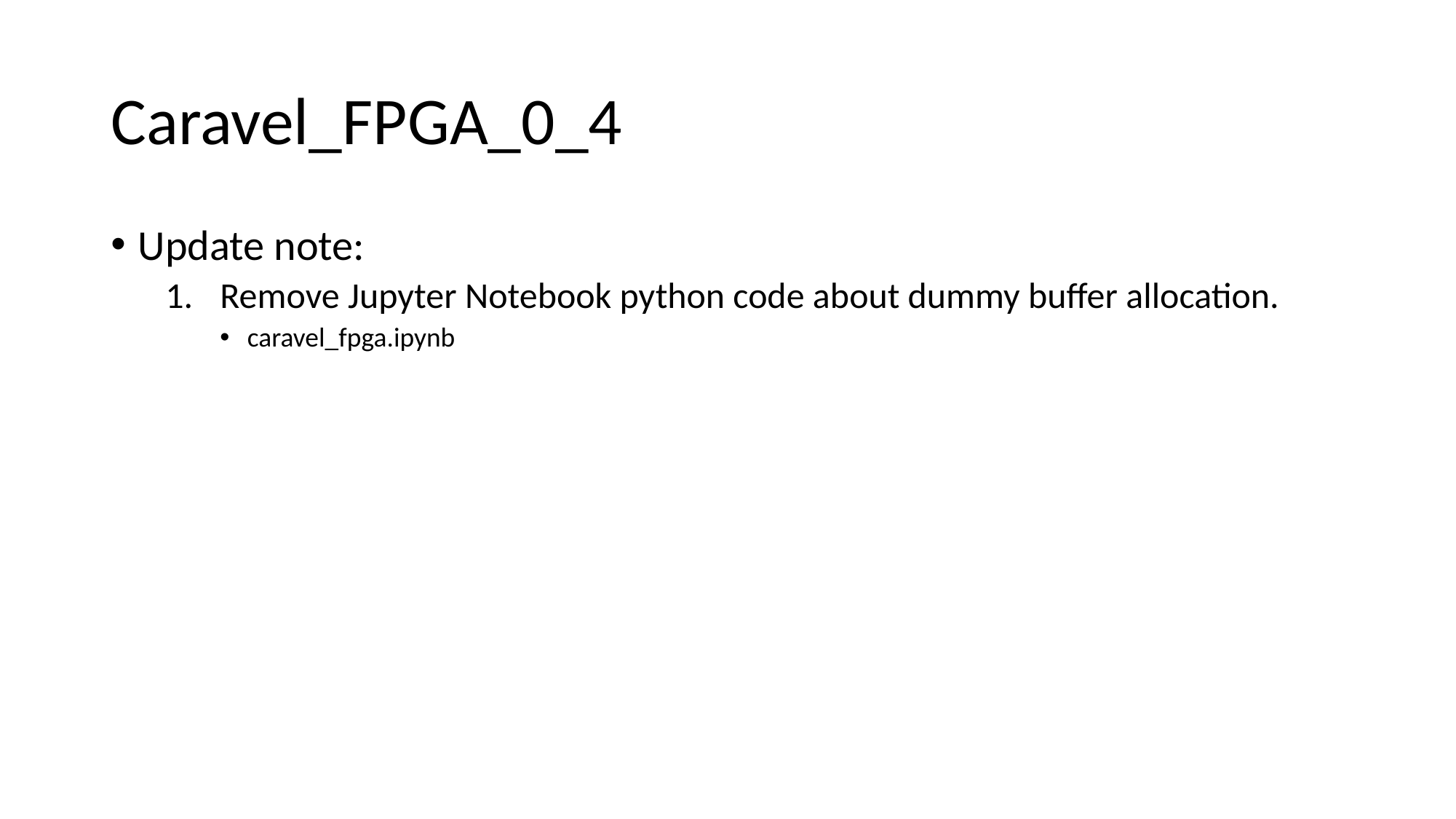

# Caravel_FPGA_0_4
Update note:
Remove Jupyter Notebook python code about dummy buffer allocation.
caravel_fpga.ipynb